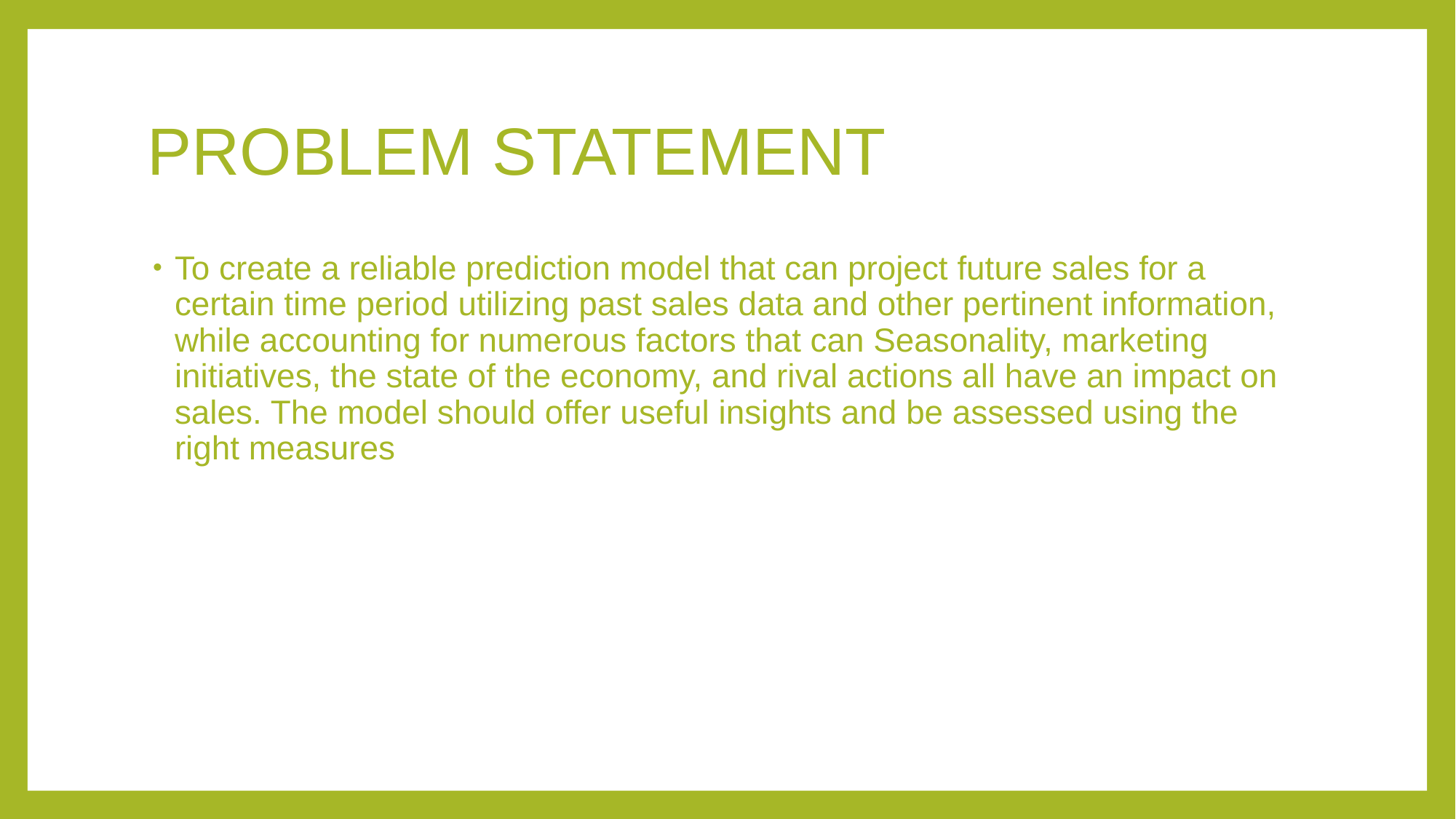

# PROBLEM STATEMENT
To create a reliable prediction model that can project future sales for a certain time period utilizing past sales data and other pertinent information, while accounting for numerous factors that can Seasonality, marketing initiatives, the state of the economy, and rival actions all have an impact on sales. The model should offer useful insights and be assessed using the right measures